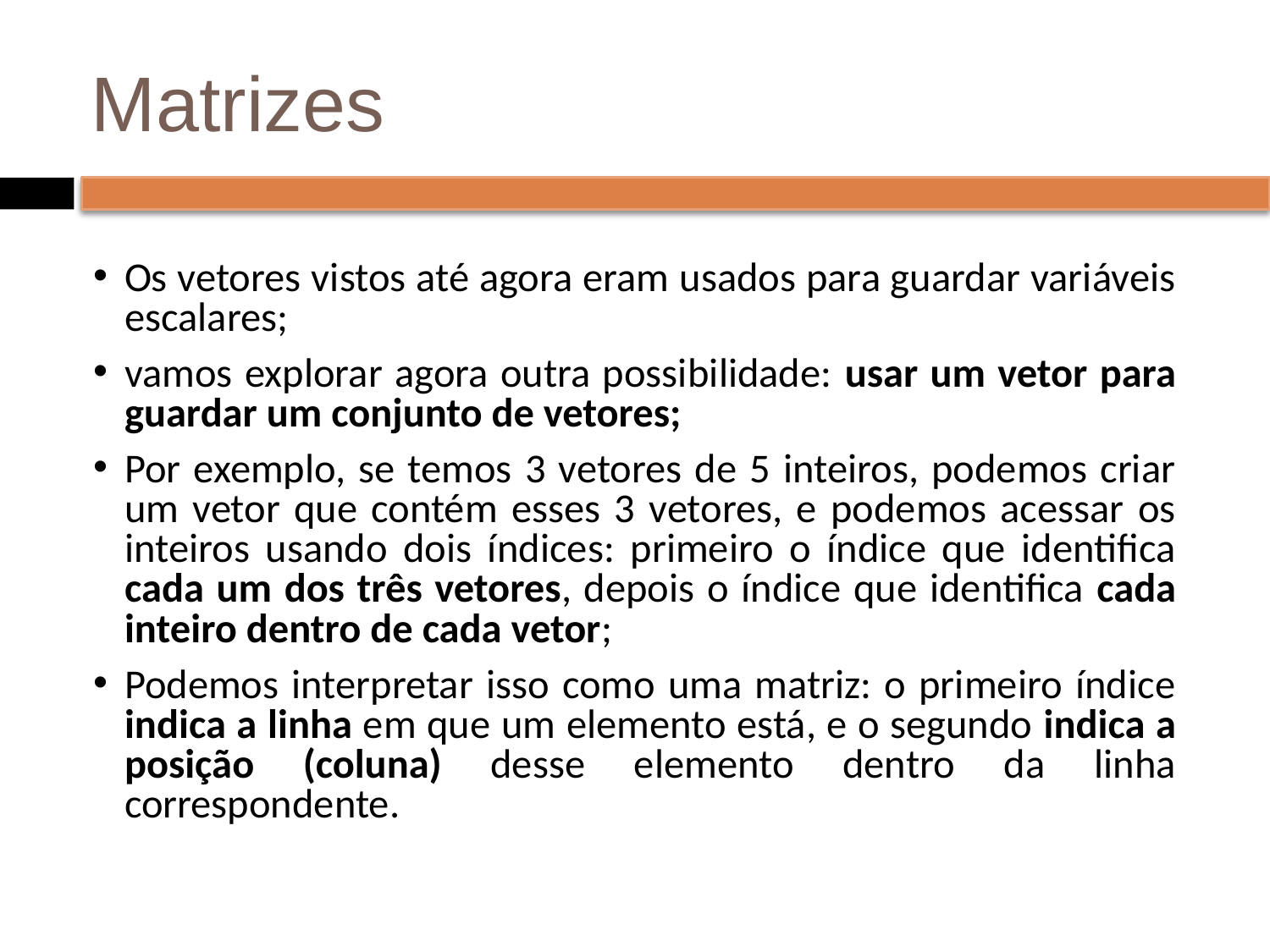

# Matrizes
Os vetores vistos até agora eram usados para guardar variáveis escalares;
vamos explorar agora outra possibilidade: usar um vetor para guardar um conjunto de vetores;
Por exemplo, se temos 3 vetores de 5 inteiros, podemos criar um vetor que contém esses 3 vetores, e podemos acessar os inteiros usando dois índices: primeiro o índice que identifica cada um dos três vetores, depois o índice que identifica cada inteiro dentro de cada vetor;
Podemos interpretar isso como uma matriz: o primeiro índice indica a linha em que um elemento está, e o segundo indica a posição (coluna) desse elemento dentro da linha correspondente.
7